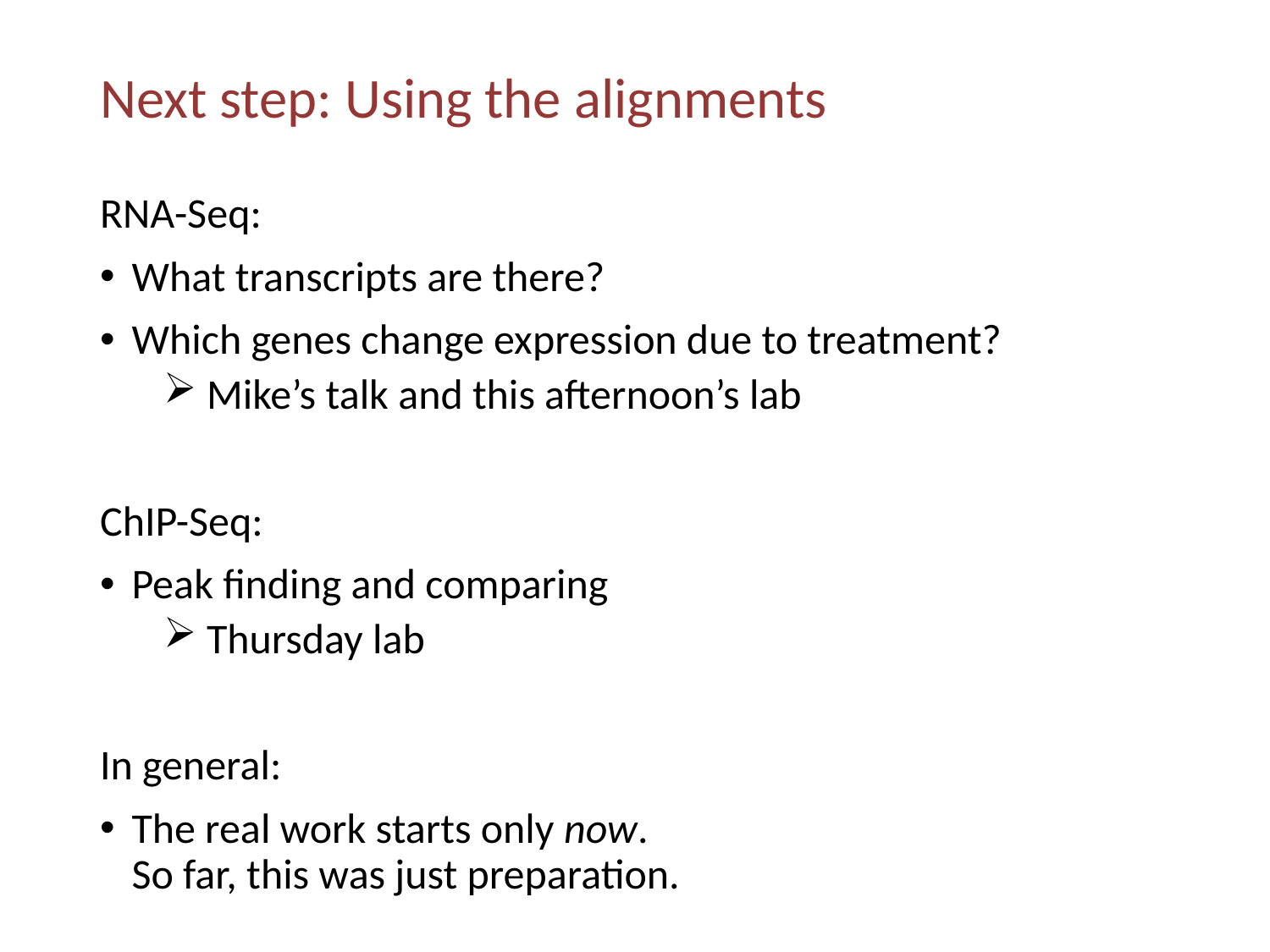

# Next step: Using the alignments
RNA-Seq:
What transcripts are there?
Which genes change expression due to treatment?
 Mike’s talk and this afternoon’s lab

ChIP-Seq:
Peak finding and comparing
 Thursday lab

In general:
The real work starts only now.
So far, this was just preparation.